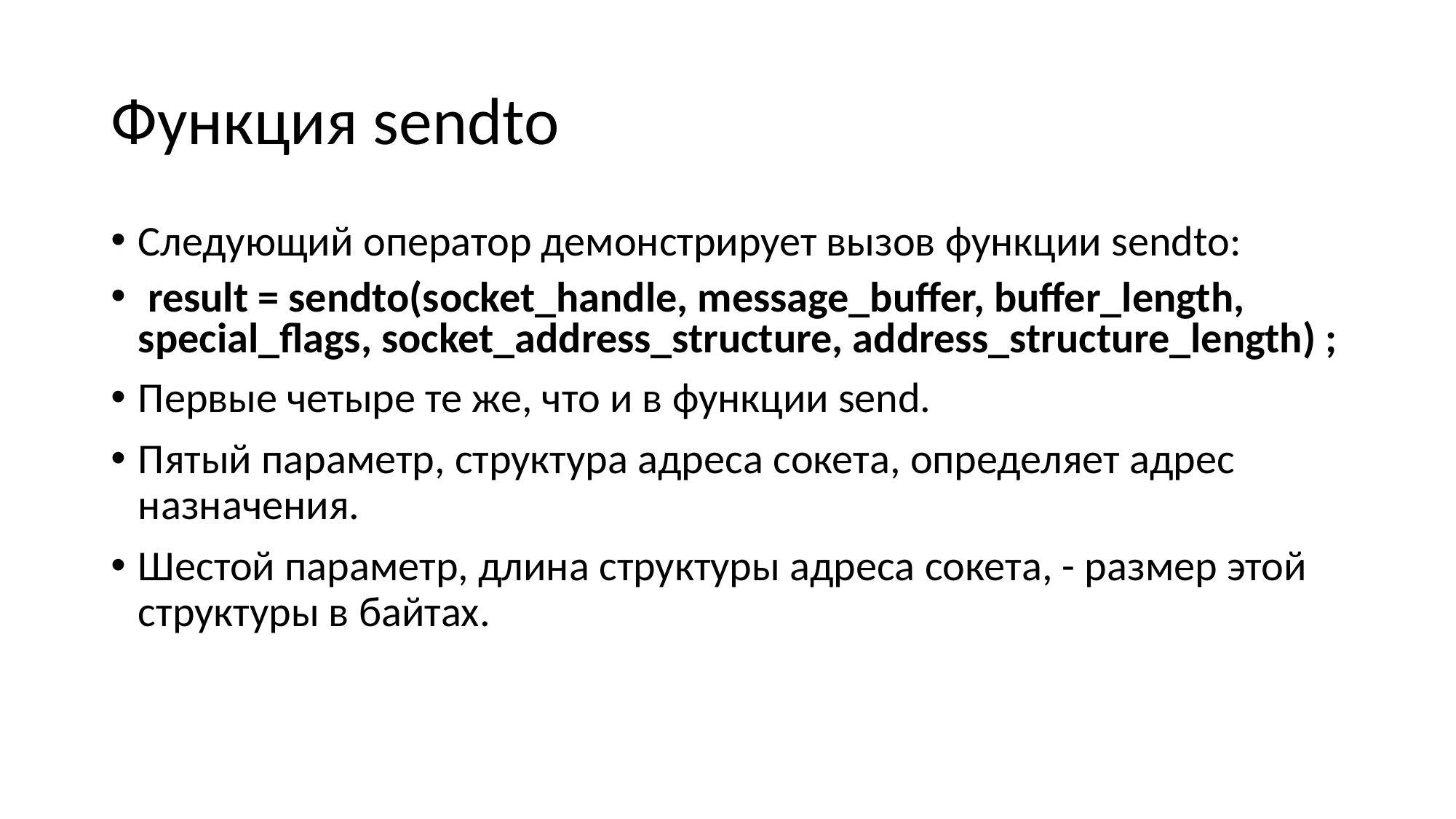

# Функция sendto
Следующий оператор демонстрирует вызов функции sendto:
 result = sendto(socket_handle, message_buffer, buffer_length, special_flags, socket_address_structure, address_structure_length) ;
Первые четыре те же, что и в функции send.
Пятый параметр, структура адреса сокета, определяет адрес назначения.
Шестой параметр, длина структуры адреса сокета, - размер этой структуры в байтах.